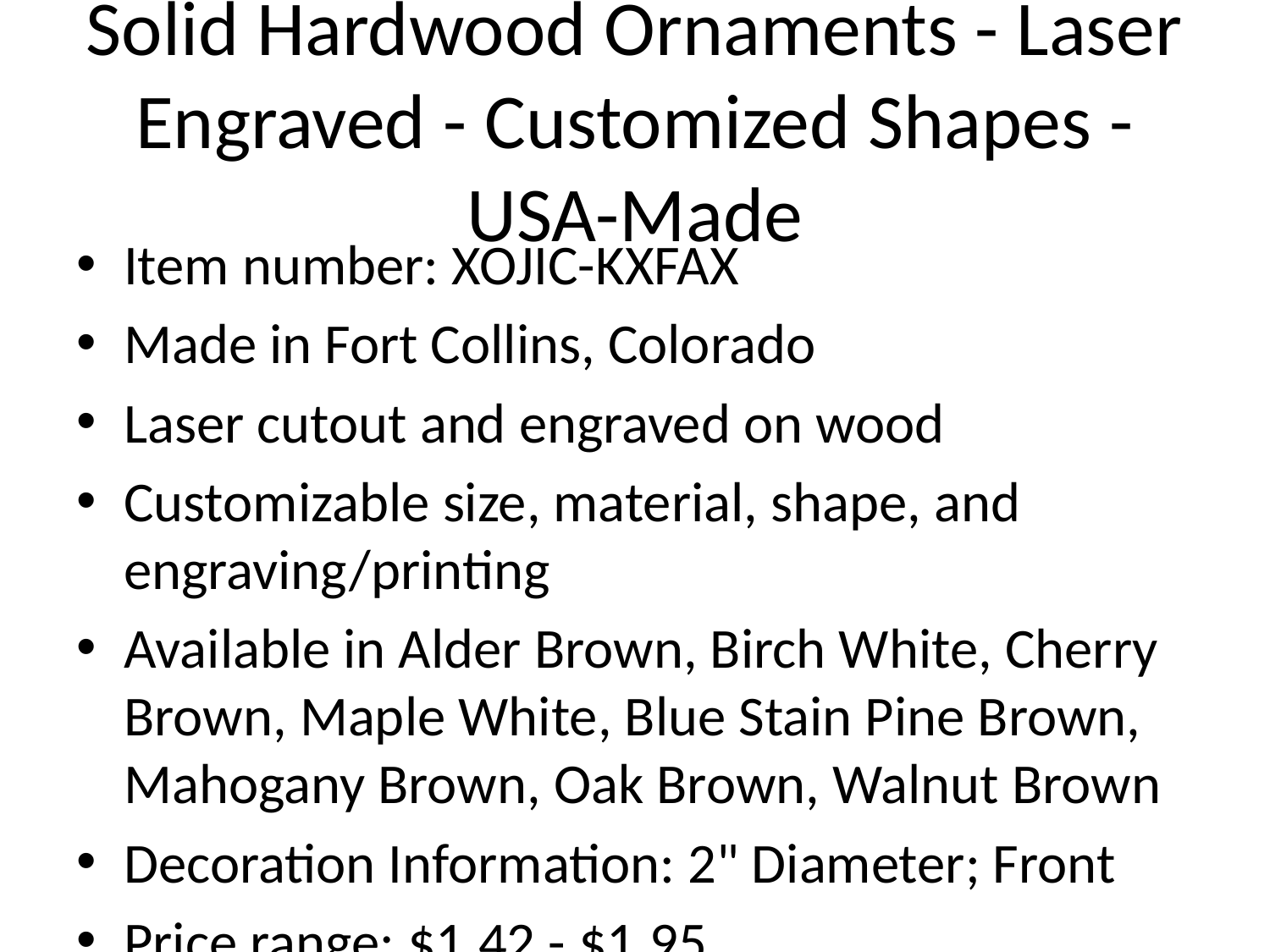

# Solid Hardwood Ornaments - Laser Engraved - Customized Shapes - USA-Made
Item number: XOJIC-KXFAX
Made in Fort Collins, Colorado
Laser cutout and engraved on wood
Customizable size, material, shape, and engraving/printing
Available in Alder Brown, Birch White, Cherry Brown, Maple White, Blue Stain Pine Brown, Mahogany Brown, Oak Brown, Walnut Brown
Decoration Information: 2" Diameter; Front
Price range: $1.42 - $1.95
Packaging and Delivery: Bulk
Production time: 10 to 15 working days
Rush service available